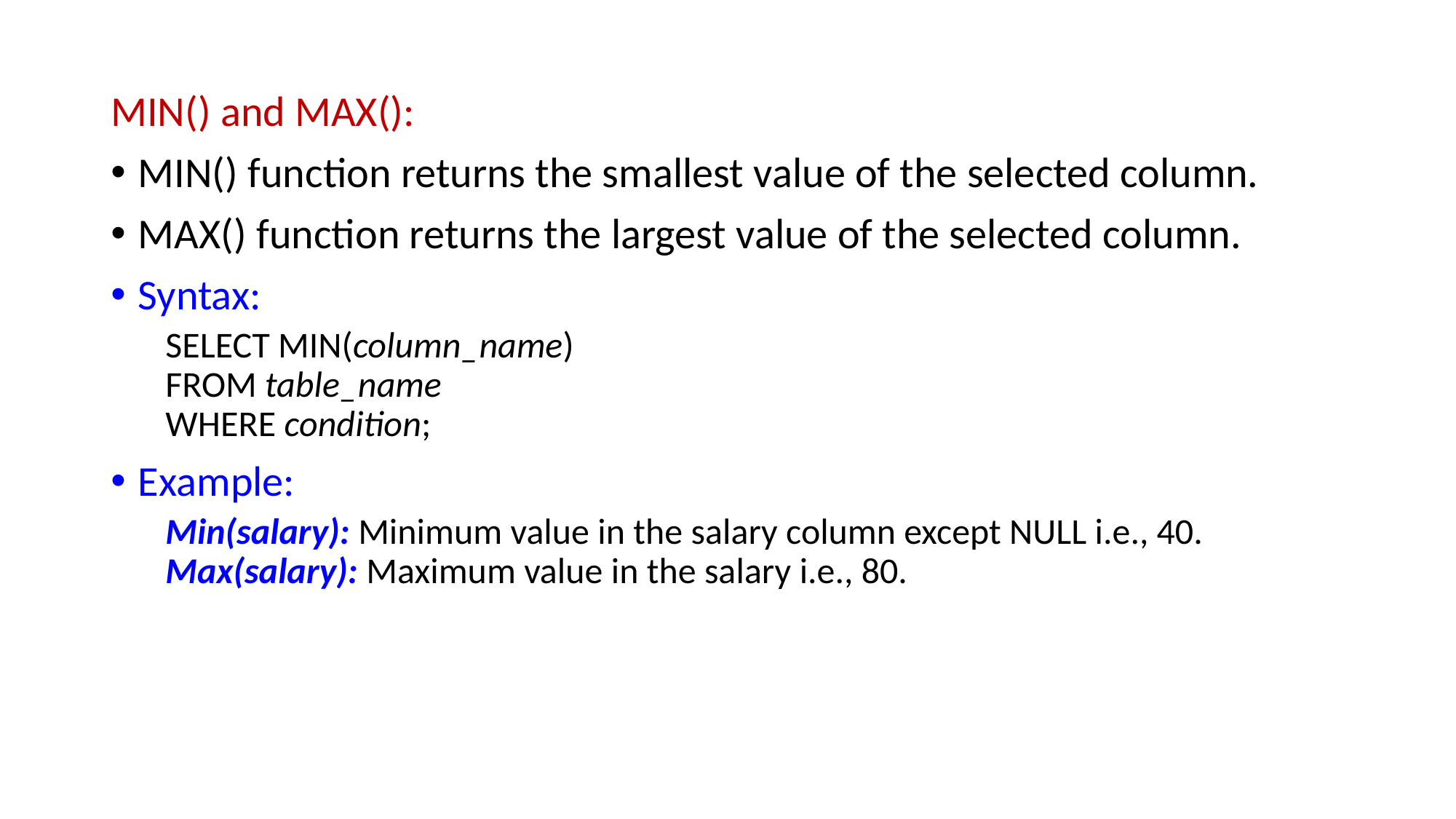

MIN() and MAX():
MIN() function returns the smallest value of the selected column.
MAX() function returns the largest value of the selected column.
Syntax:
SELECT MIN(column_name)
FROM table_name
WHERE condition;
Example:
Min(salary): Minimum value in the salary column except NULL i.e., 40.
Max(salary): Maximum value in the salary i.e., 80.